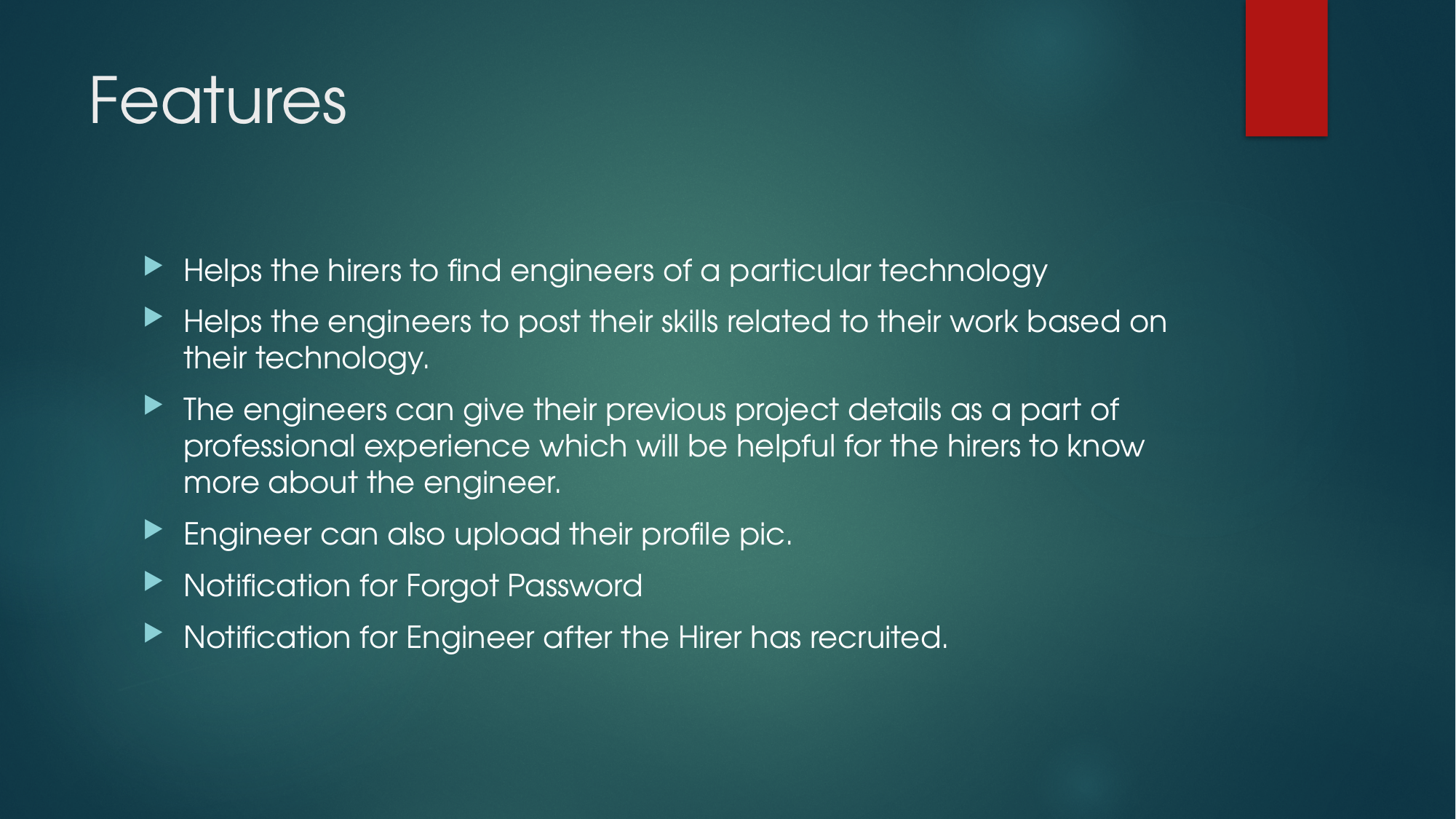

# Features
Helps the hirers to find engineers of a particular technology
Helps the engineers to post their skills related to their work based on their technology.
The engineers can give their previous project details as a part of professional experience which will be helpful for the hirers to know more about the engineer.
Engineer can also upload their profile pic.
Notification for Forgot Password
Notification for Engineer after the Hirer has recruited.